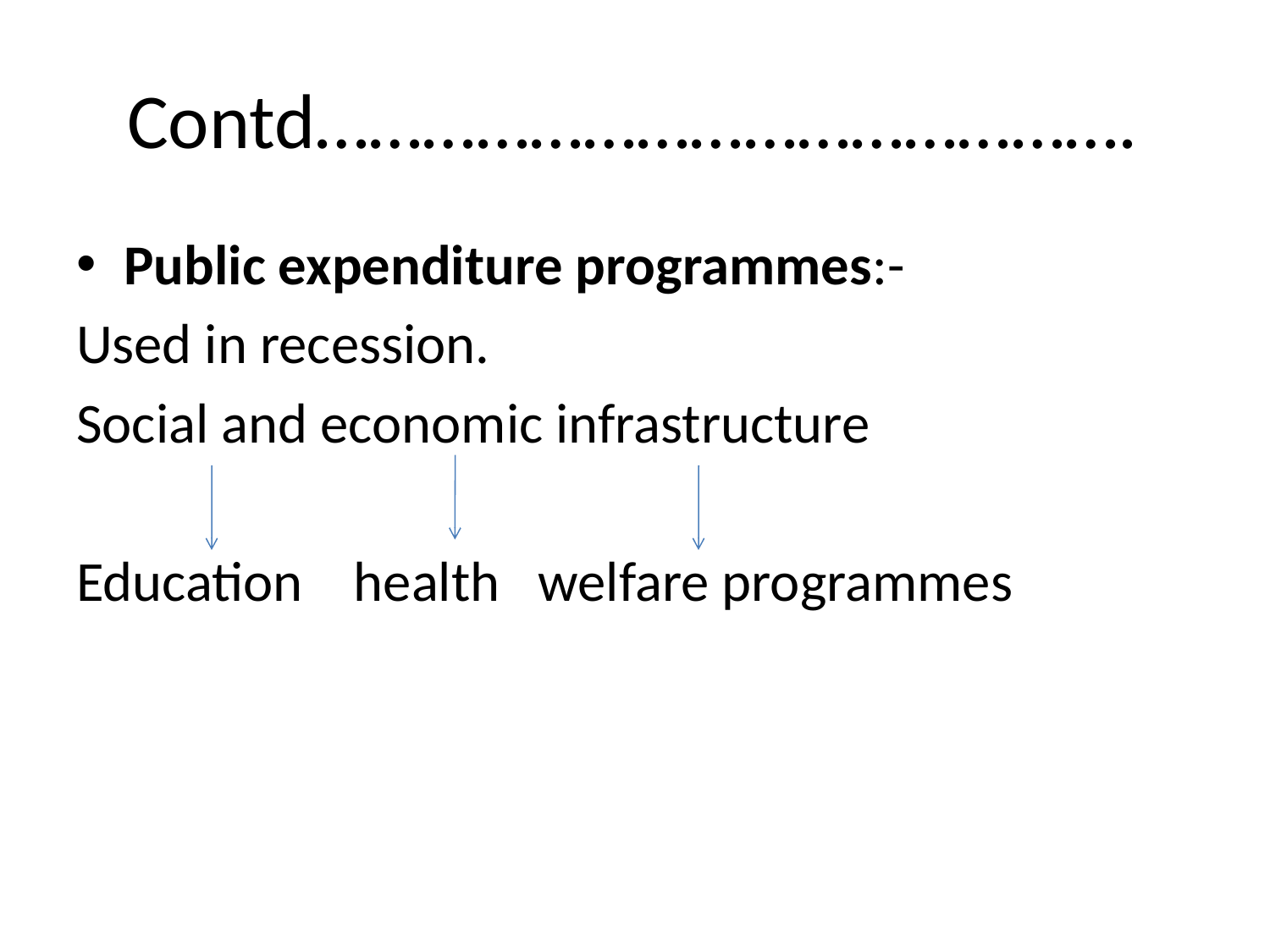

# Contd……………………………………….
Public expenditure programmes:-
Used in recession.
Social and economic infrastructure

Education    health   welfare programmes